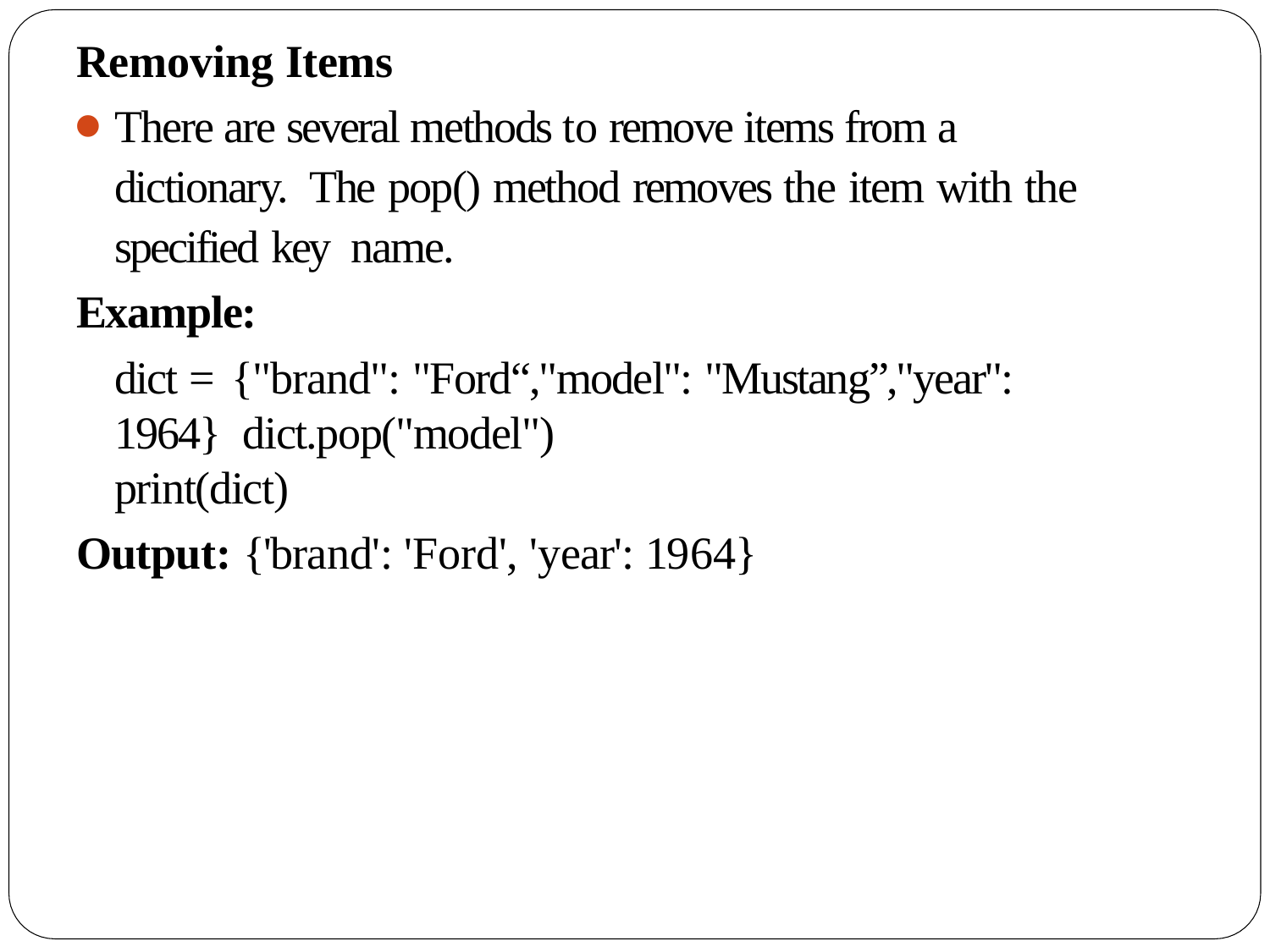

Removing Items
There are several methods to remove items from a dictionary.  The pop() method removes the item with the specified key  name.
Example:
dict = {"brand": "Ford“,"model": "Mustang”,"year": 1964}  dict.pop("model")
print(dict)
Output: {'brand': 'Ford', 'year': 1964}